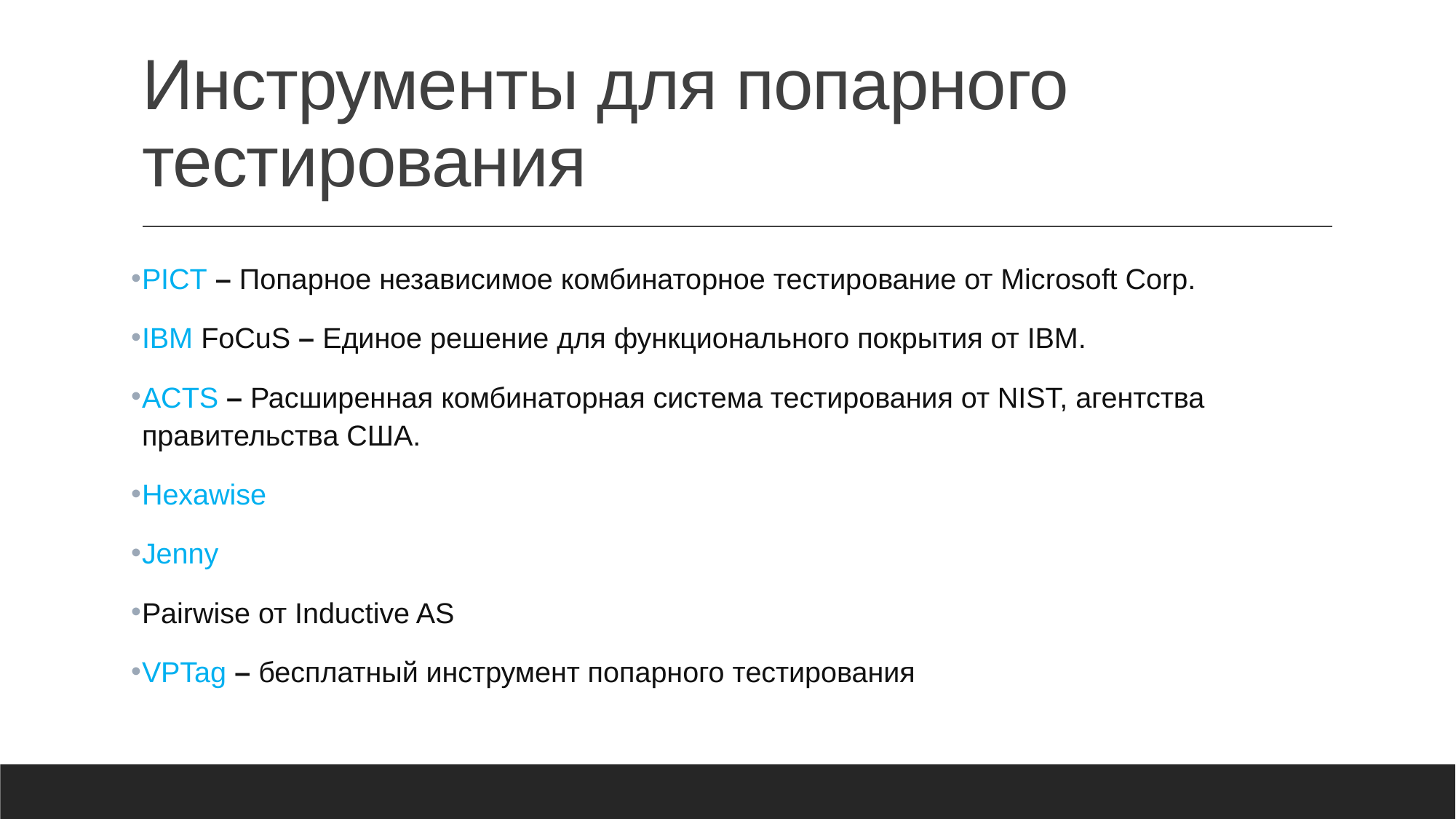

# Инструменты для попарного тестирования
PICT – Попарное независимое комбинаторное тестирование от Microsoft Corp.
IBM FoCuS – Единое решение для функционального покрытия от IBM.
ACTS – Расширенная комбинаторная система тестирования от NIST, агентства правительства США.
Hexawise
Jenny
Pairwise от Inductive AS
VPTag – бесплатный инструмент попарного тестирования